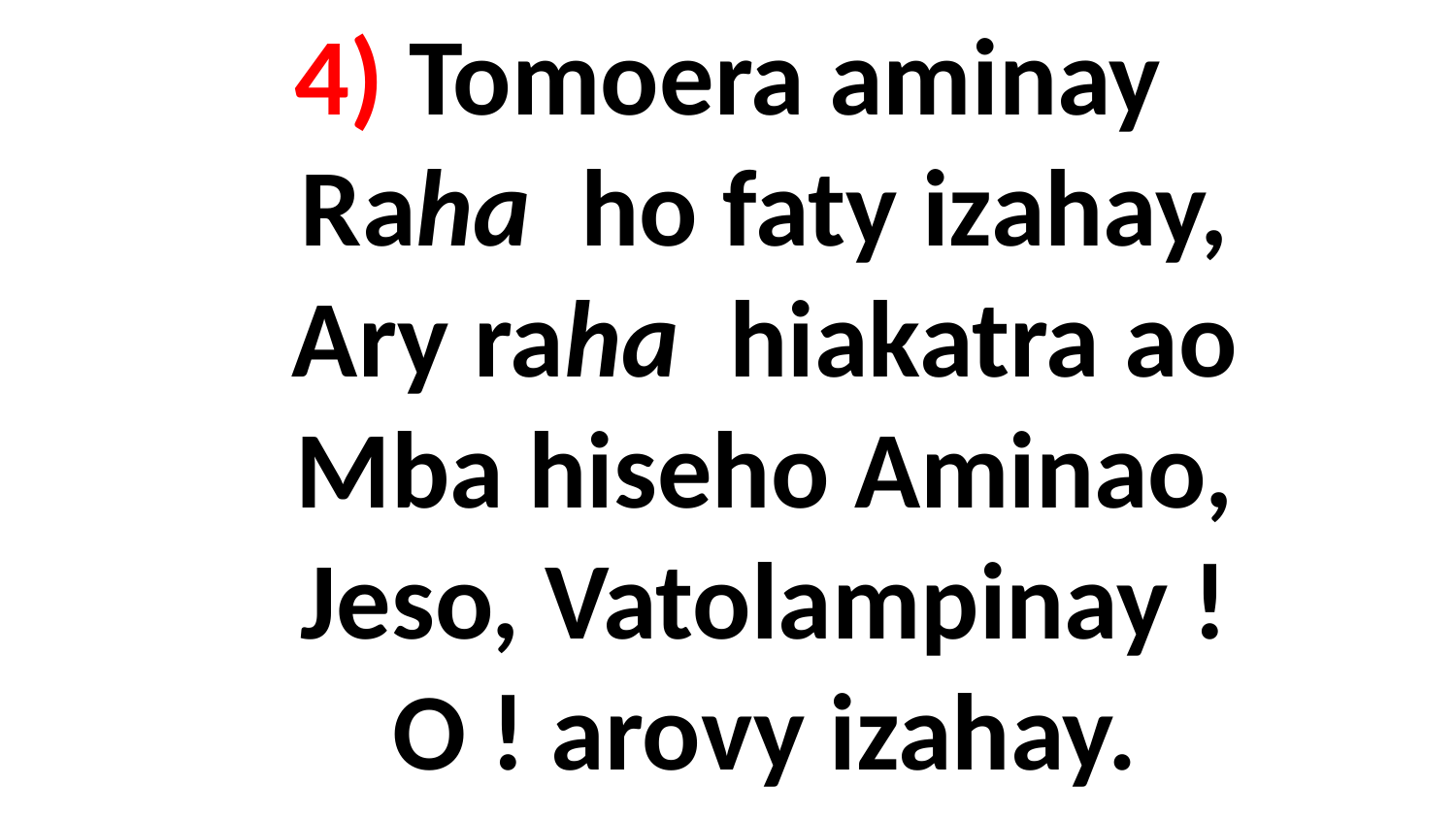

# 4) Tomoera aminay Raha  ho faty izahay, Ary raha  hiakatra ao Mba hiseho Aminao, Jeso, Vatolampinay ! O ! arovy izahay.